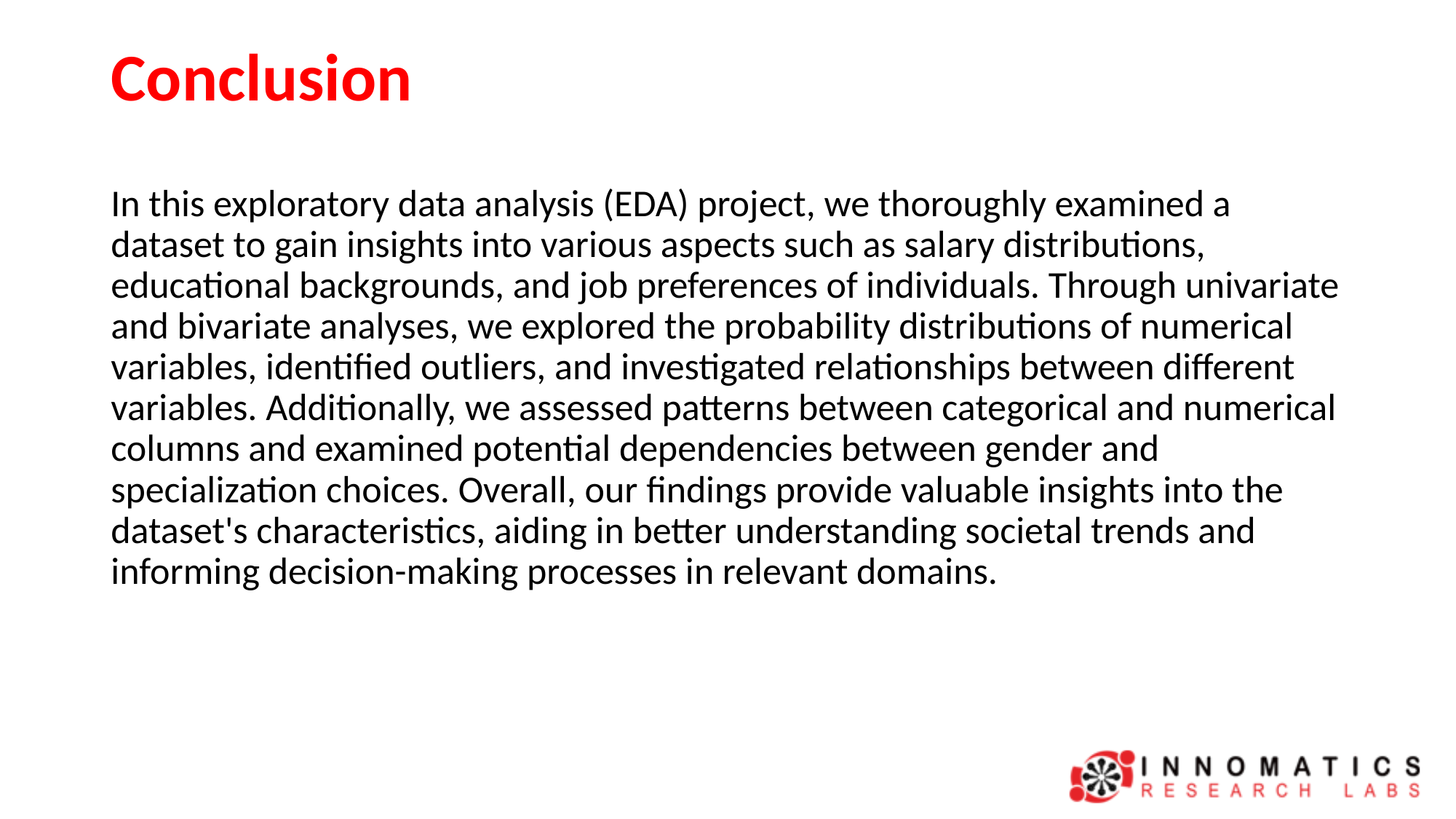

# Conclusion
In this exploratory data analysis (EDA) project, we thoroughly examined a dataset to gain insights into various aspects such as salary distributions, educational backgrounds, and job preferences of individuals. Through univariate and bivariate analyses, we explored the probability distributions of numerical variables, identified outliers, and investigated relationships between different variables. Additionally, we assessed patterns between categorical and numerical columns and examined potential dependencies between gender and specialization choices. Overall, our findings provide valuable insights into the dataset's characteristics, aiding in better understanding societal trends and informing decision-making processes in relevant domains.